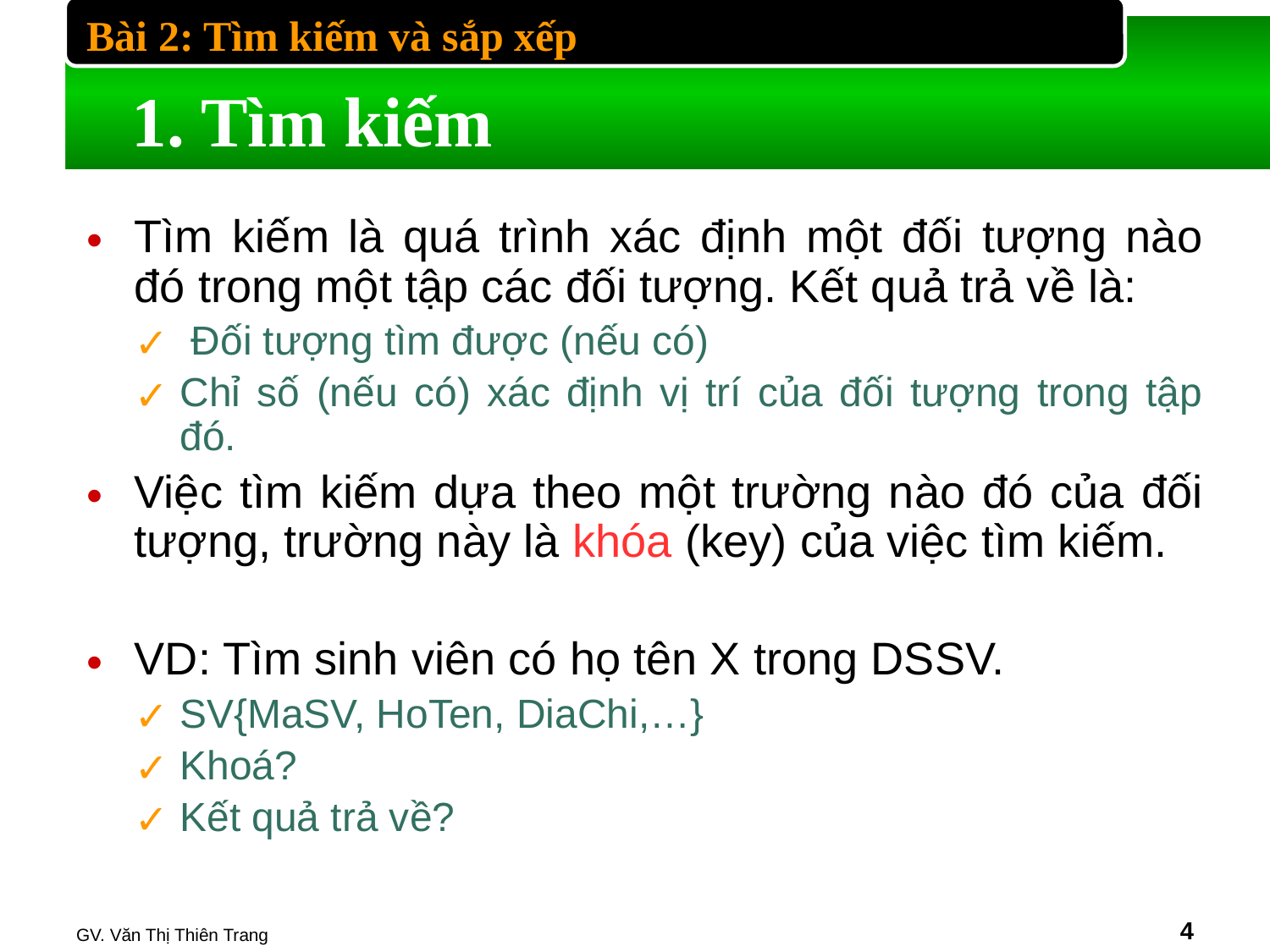

Bài 2: Tìm kiếm và sắp xếp
# 1. Tìm kiếm
Tìm kiếm là quá trình xác định một đối tượng nào đó trong một tập các đối tượng. Kết quả trả về là:
 Đối tượng tìm được (nếu có)
Chỉ số (nếu có) xác định vị trí của đối tượng trong tập đó.
Việc tìm kiếm dựa theo một trường nào đó của đối tượng, trường này là khóa (key) của việc tìm kiếm.

VD: Tìm sinh viên có họ tên X trong DSSV.
SV{MaSV, HoTen, DiaChi,…}
Khoá?
Kết quả trả về?

GV. Văn Thị Thiên Trang
4